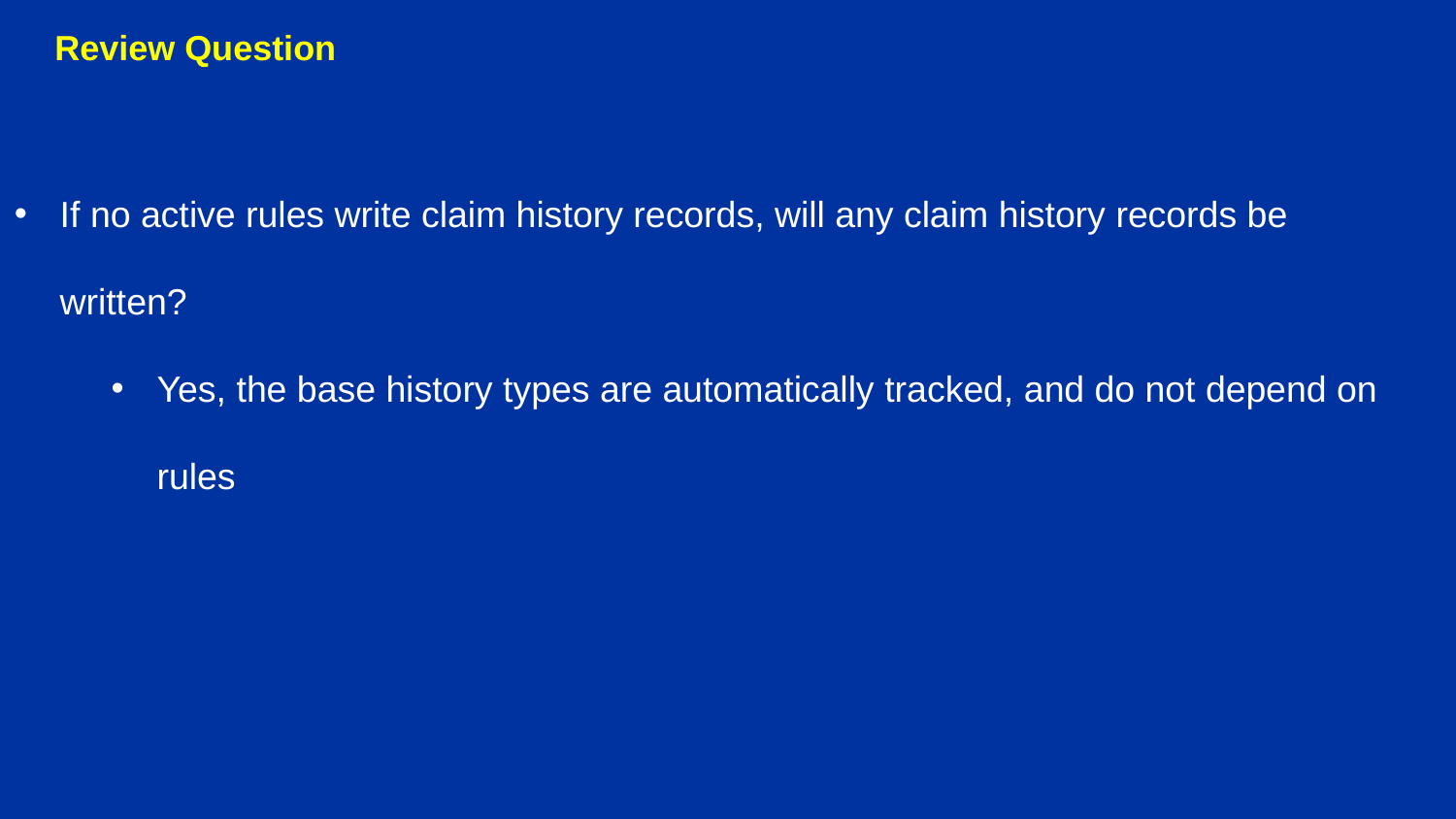

Review Question

If no active rules write claim history records, will any claim history records be written?
Yes, the base history types are automatically tracked, and do not depend on rules